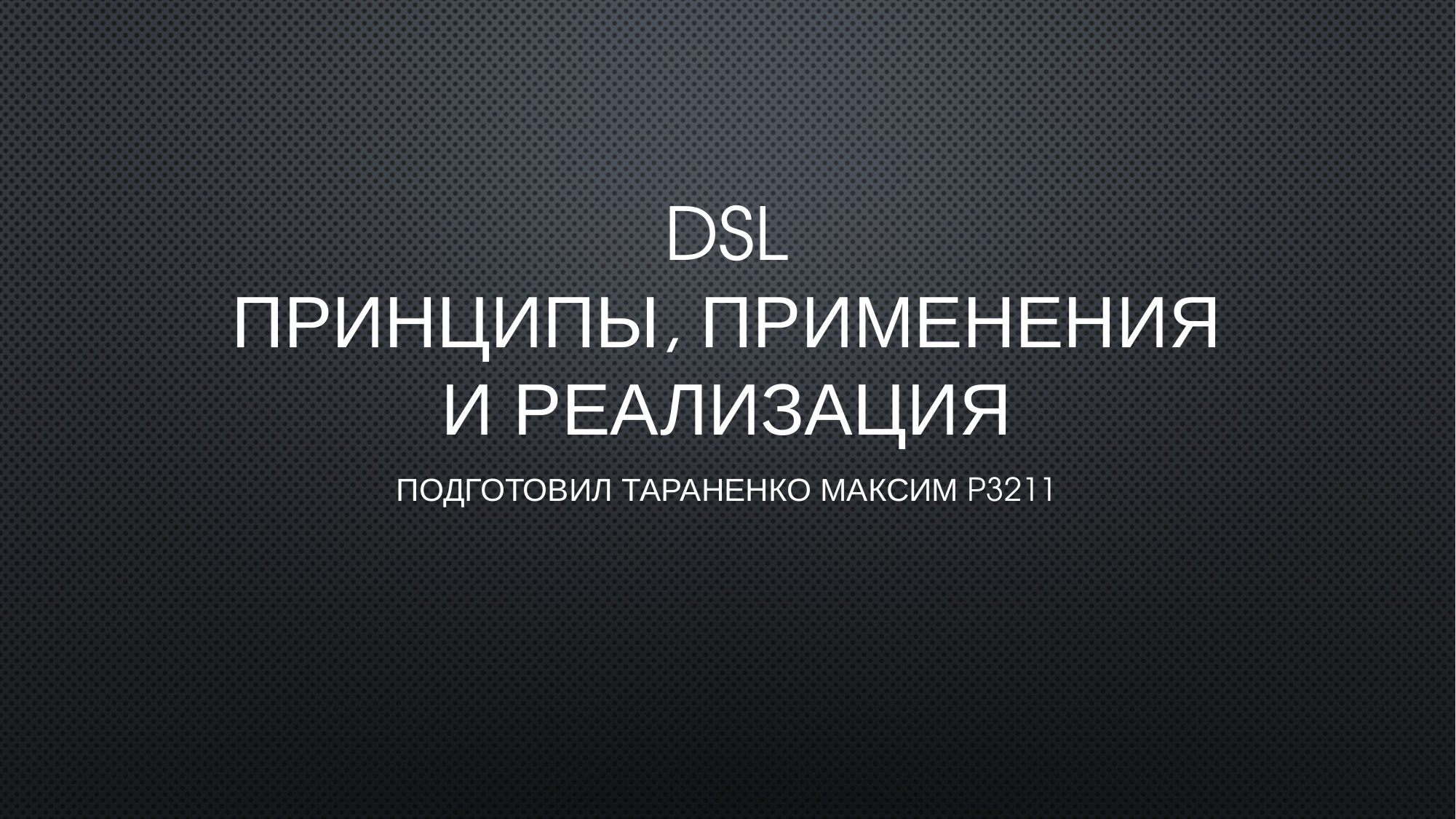

# DSL принципы, применения и реализация
Подготовил Тараненко Максим P3211